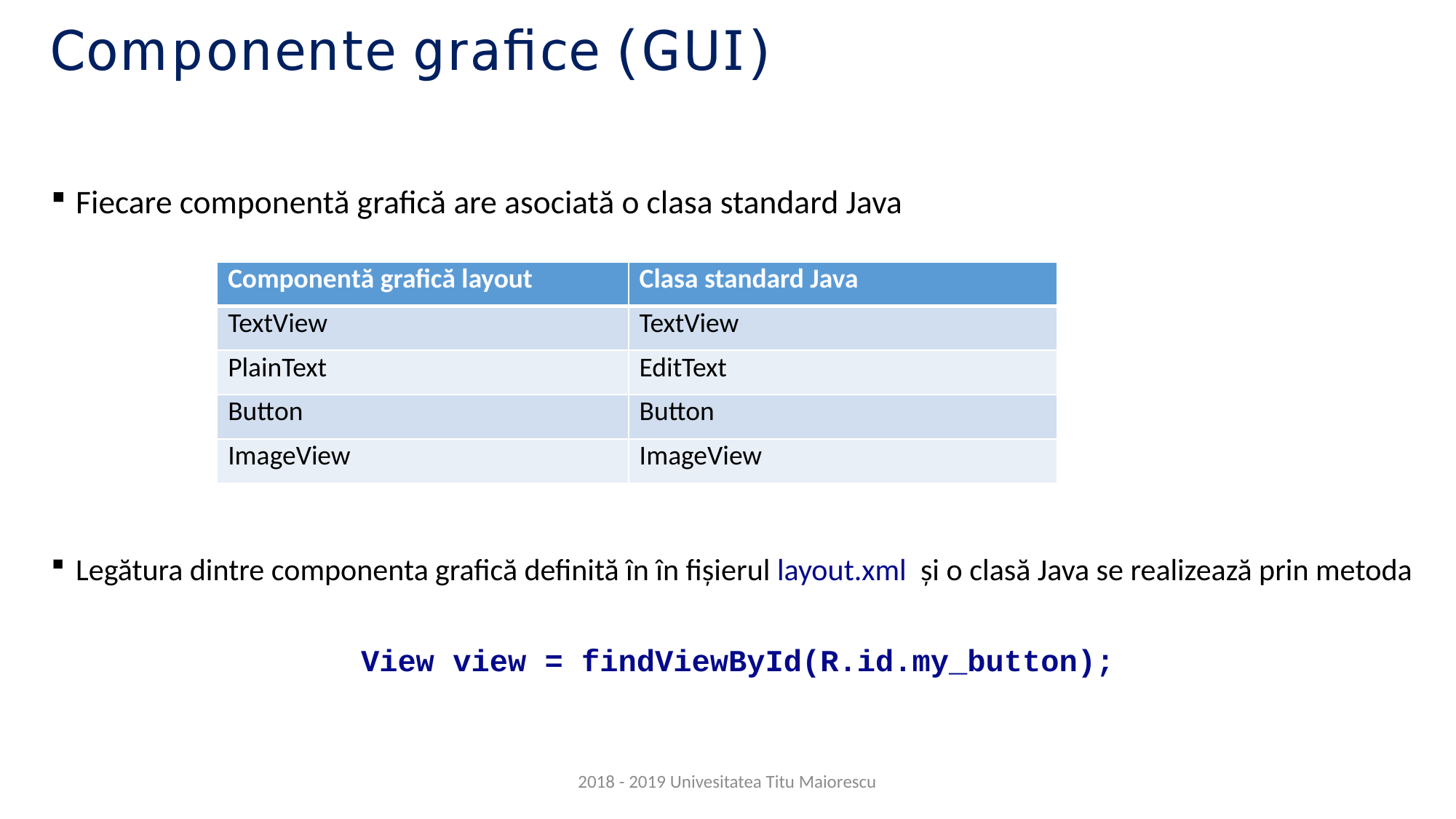

# Componente grafice (GUI)

Fiecare componentă grafică are asociată o clasa standard Java

Legătura dintre componenta grafică definită în în fișierul layout.xml  și o clasă Java se realizează prin metoda

View view = findViewById(R.id.my_button);

| Componentă grafică layout | Clasa standard Java |
| --- | --- |
| TextView | TextView |
| PlainText | EditText |
| Button | Button |
| ImageView | ImageView |
2018 - 2019 Univesitatea Titu Maiorescu